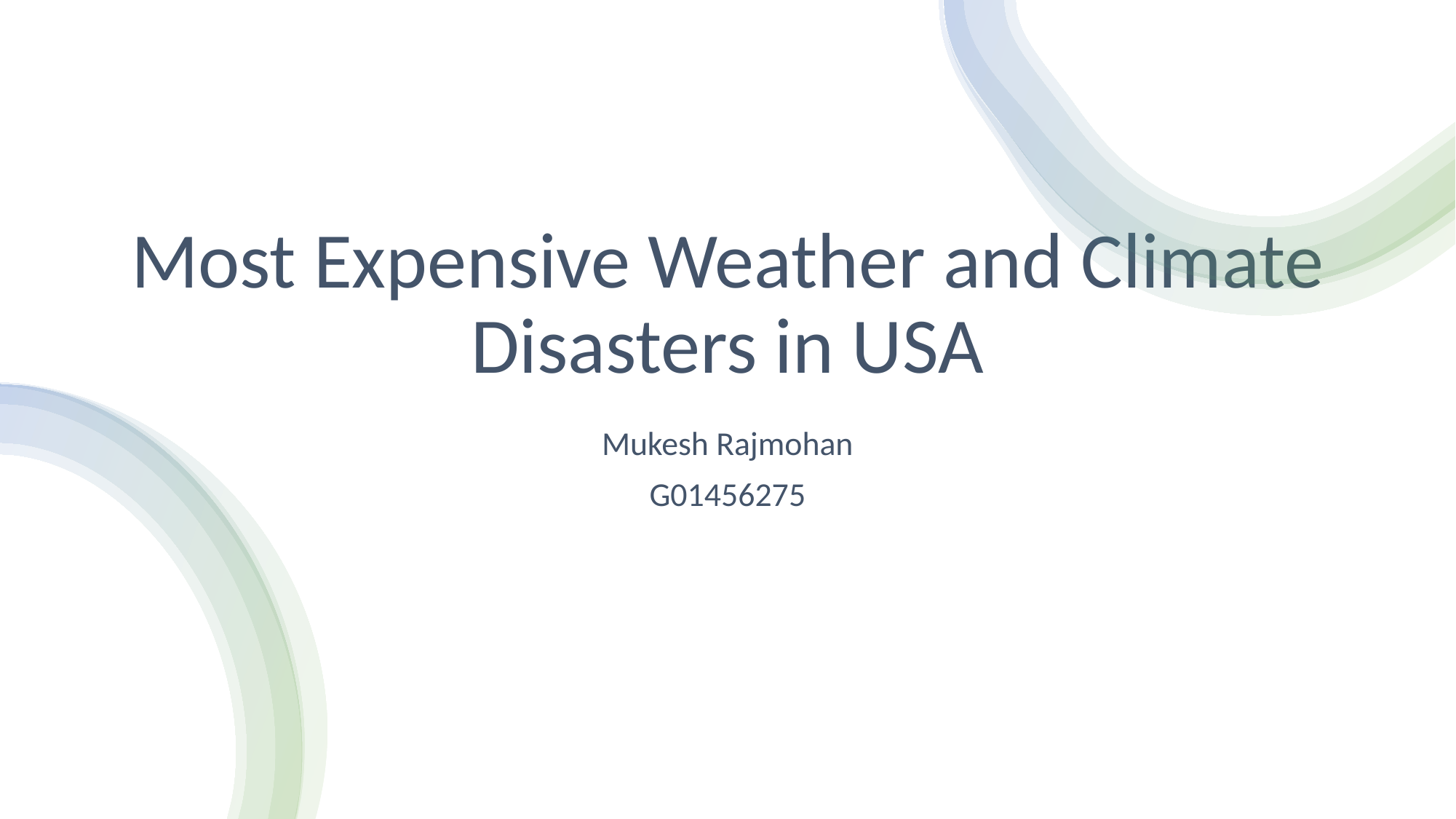

# Most Expensive Weather and Climate Disasters in USA
Mukesh Rajmohan
G01456275